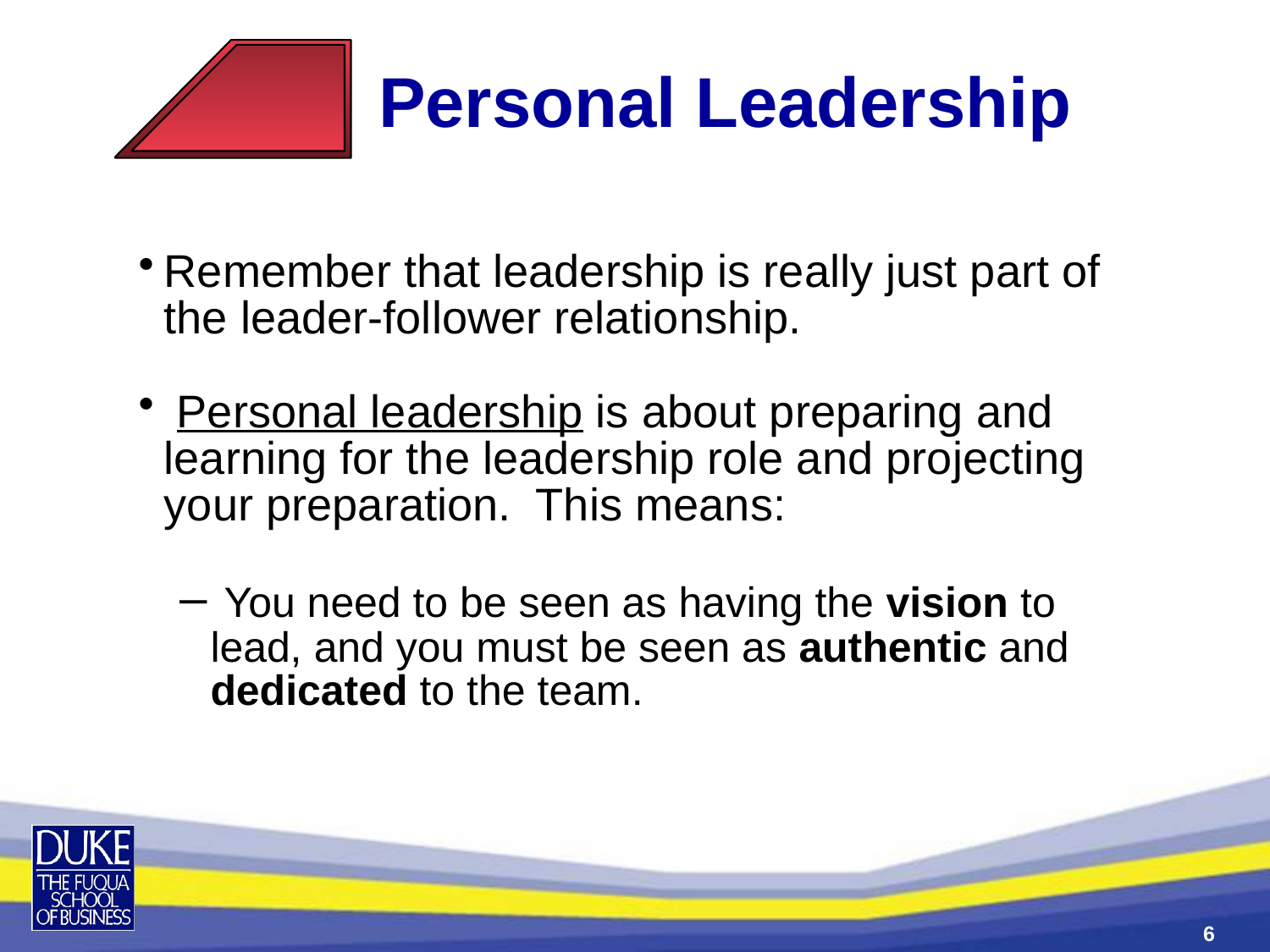

Personal Leadership
Remember that leadership is really just part of the leader-follower relationship.

 Personal leadership is about preparing and learning for the leadership role and projecting your preparation.  This means:

 You need to be seen as having the vision to lead, and you must be seen as authentic and dedicated to the team.

6